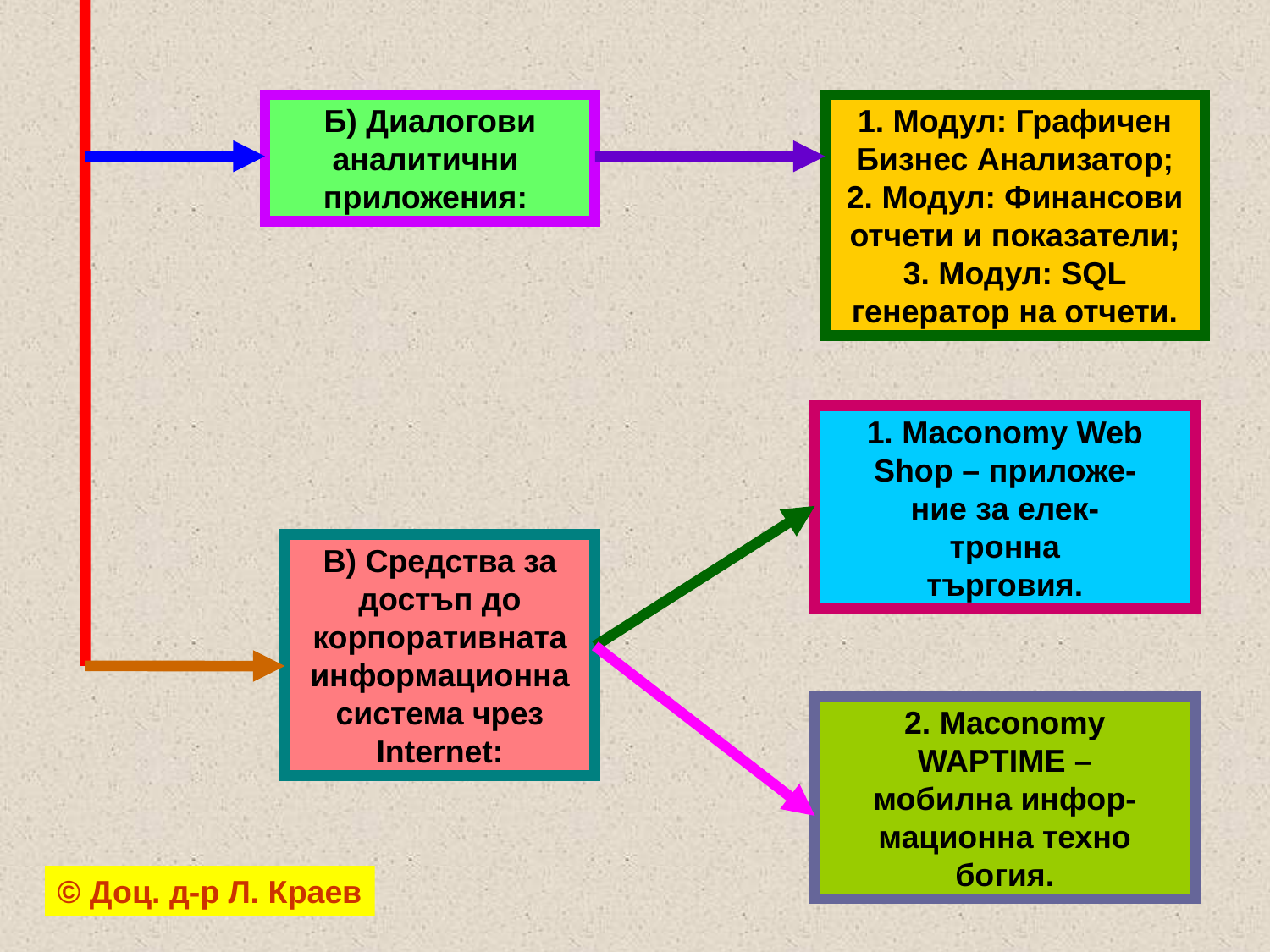

Б) Диалогови
аналитични
приложения:
1. Модул: Графичен
Бизнес Анализатор;
2. Модул: Финансови
отчети и показатели;
3. Модул: SQL
генератор на отчети.

1. Maconomy Web Shop – приложе-
ние за елек-
тронна
търговия.

В) Средства за
достъп до
корпоративната
информационна
система чрез
Internet:

2. Maconomy
WAPTIME –
мобилна инфор-
мационна техно
богия.
© Доц. д-р Л. Краев